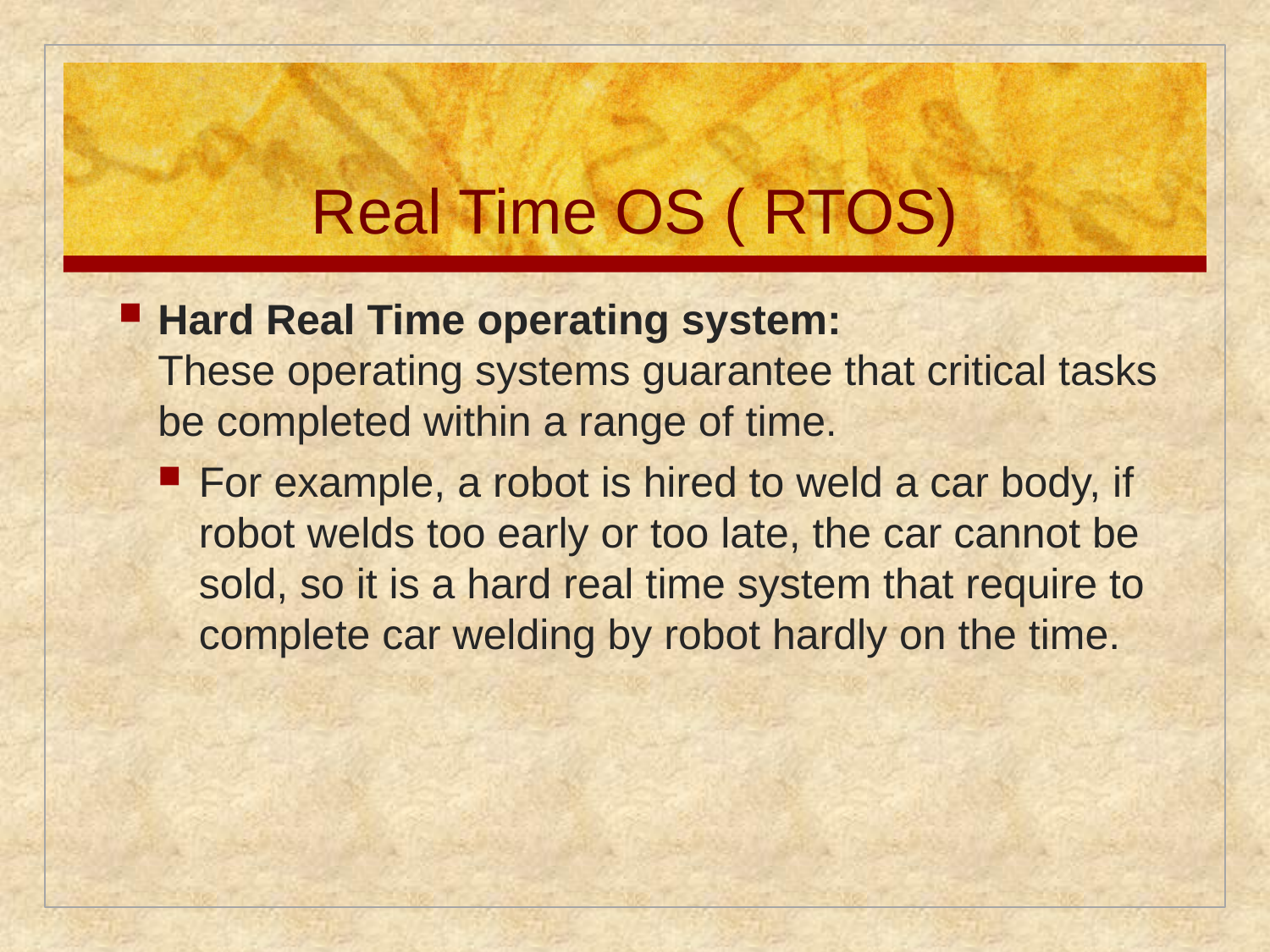

# Real Time OS ( RTOS)
Hard Real Time operating system:
These operating systems guarantee that critical tasks be completed within a range of time.
For example, a robot is hired to weld a car body, if robot welds too early or too late, the car cannot be sold, so it is a hard real time system that require to complete car welding by robot hardly on the time.